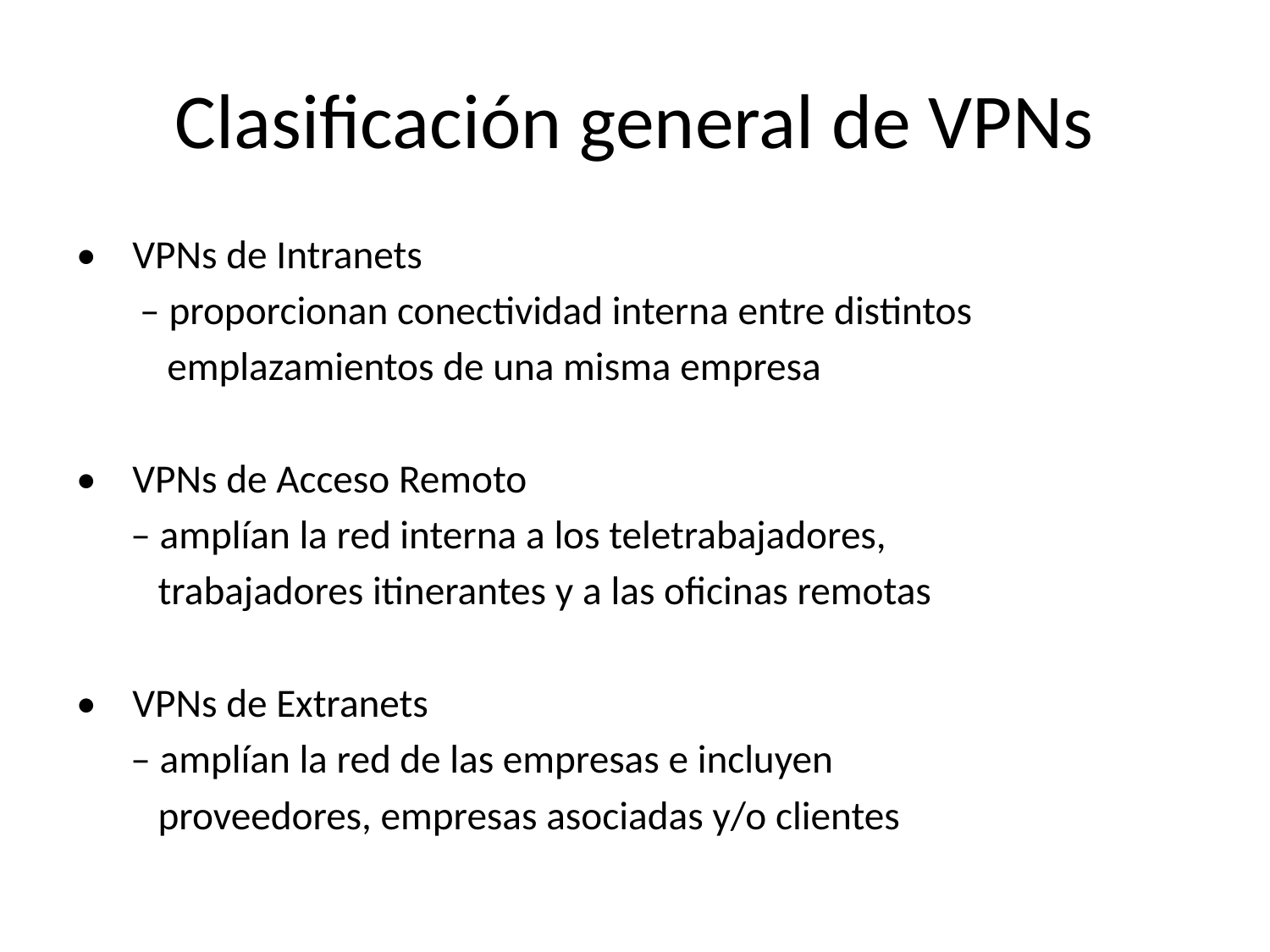

# Clasificación general de VPNs
•    VPNs de Intranets
       – proporcionan conectividad interna entre distintos
          emplazamientos de una misma empresa

•    VPNs de Acceso Remoto
      – amplían la red interna a los teletrabajadores,
         trabajadores itinerantes y a las oficinas remotas

•    VPNs de Extranets
      – amplían la red de las empresas e incluyen
         proveedores, empresas asociadas y/o clientes